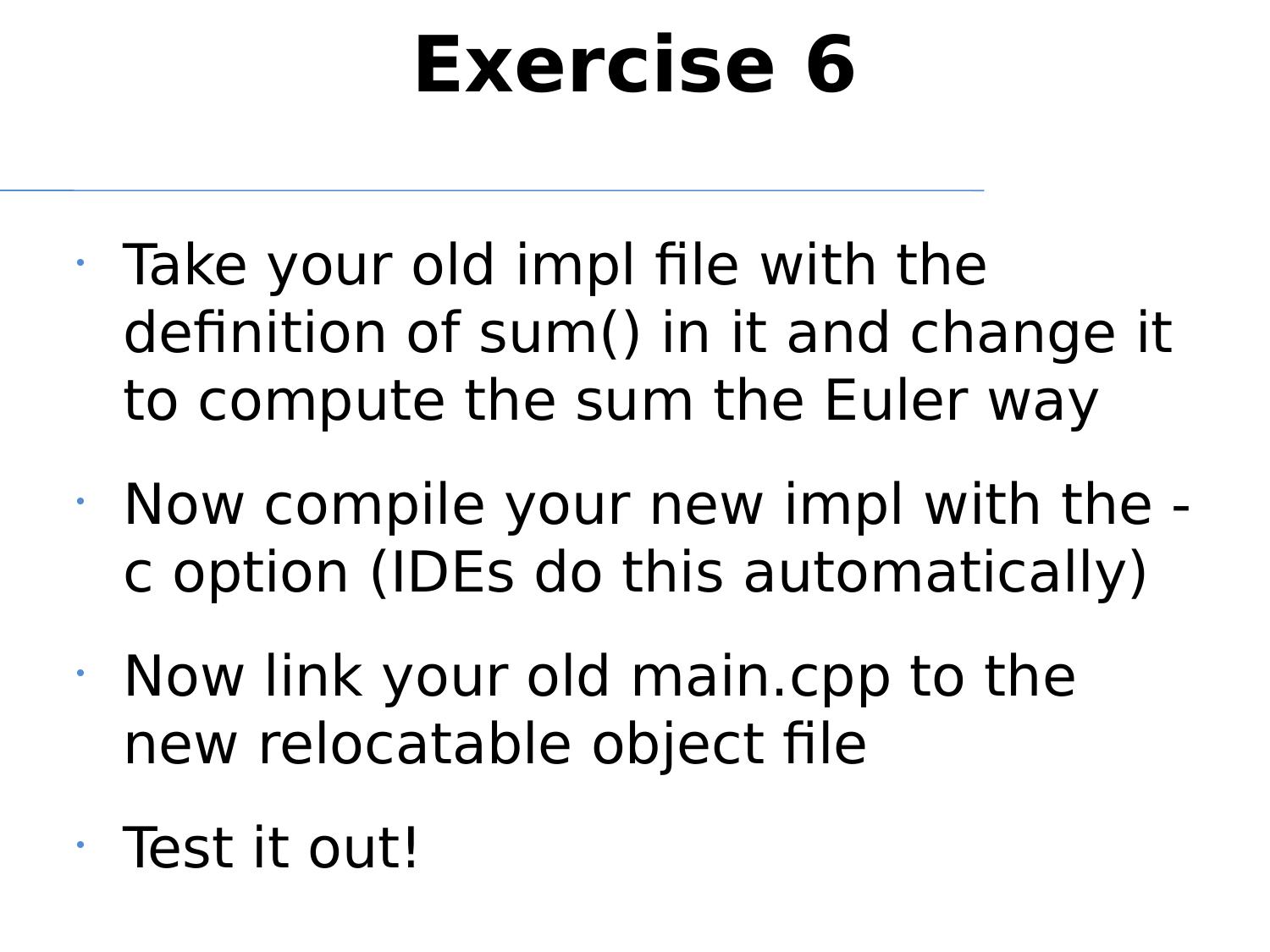

Exercise 6
Take your old impl file with the definition of sum() in it and change it to compute the sum the Euler way
Now compile your new impl with the -c option (IDEs do this automatically)
Now link your old main.cpp to the new relocatable object file
Test it out!